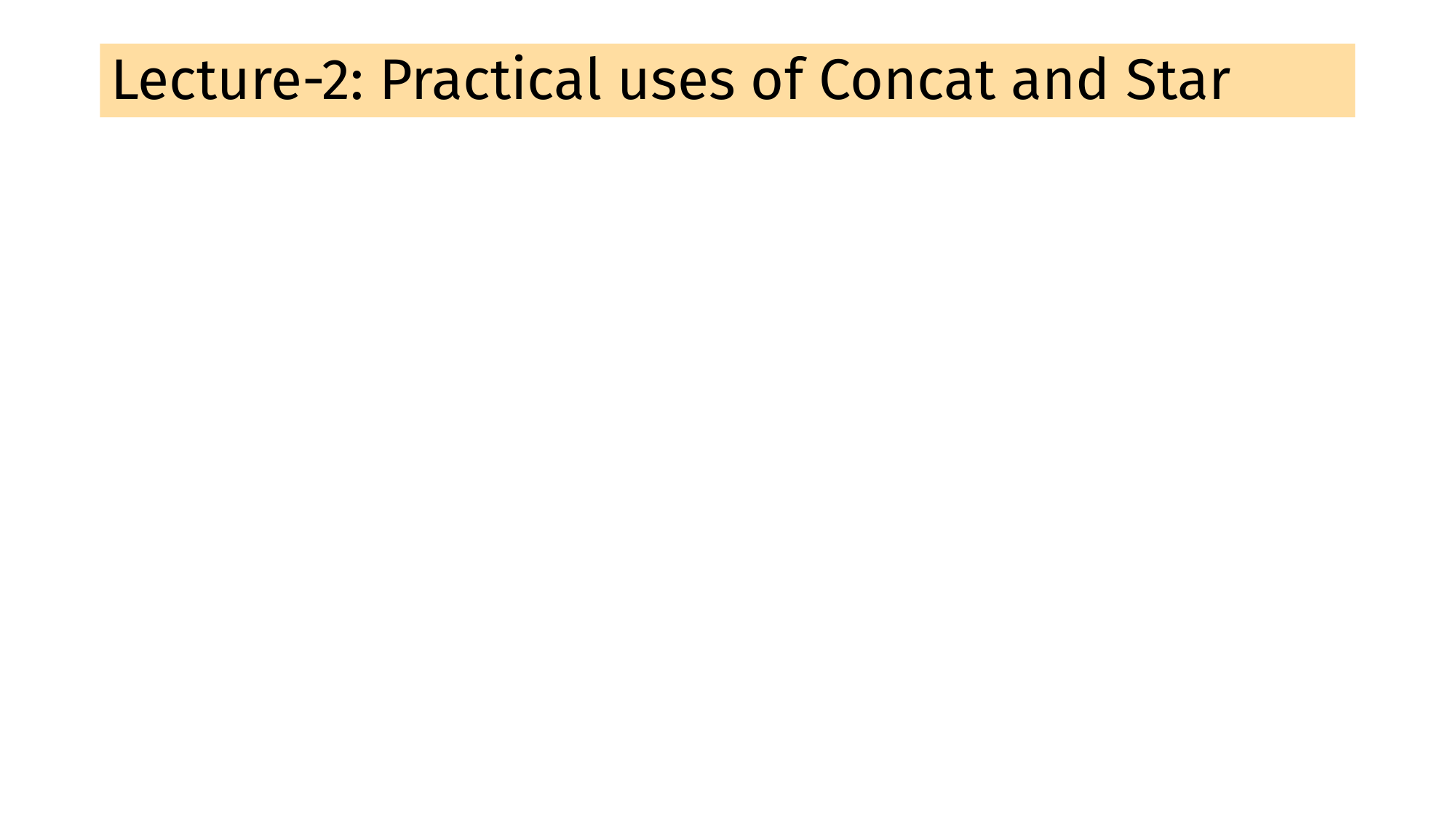

# Lecture-2: Practical uses of Concat and Star